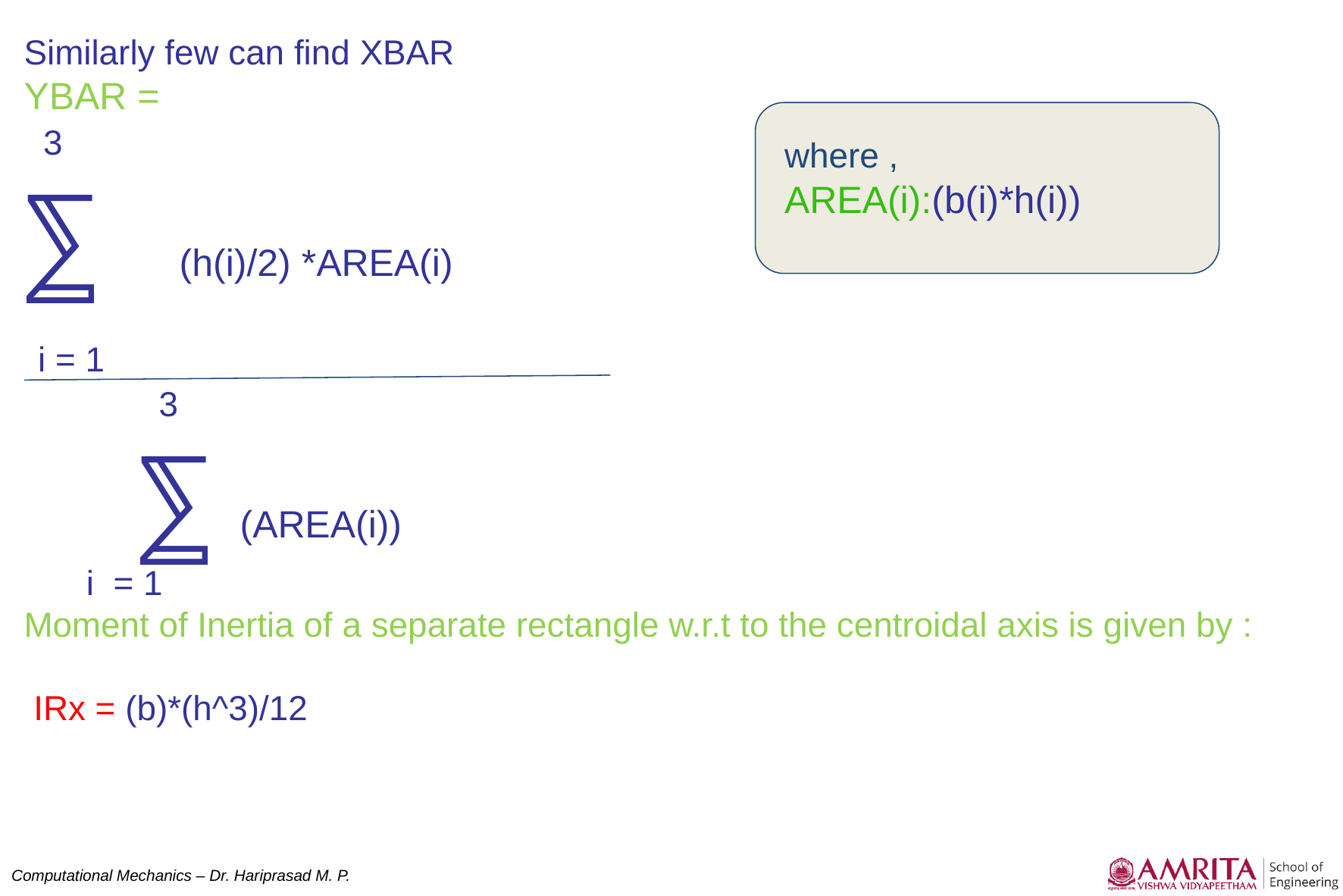

Similarly few can find XBAR
YBAR =
  3
⅀        (h(i)/2) *AREA(i)

  i = 1
	  3
	⅀   (AREA(i))
       i  = 1
Moment of Inertia of a separate rectangle w.r.t to the centroidal axis is given by :

 IRx = (b)*(h^3)/12

where ,
AREA(i):(b(i)*h(i))